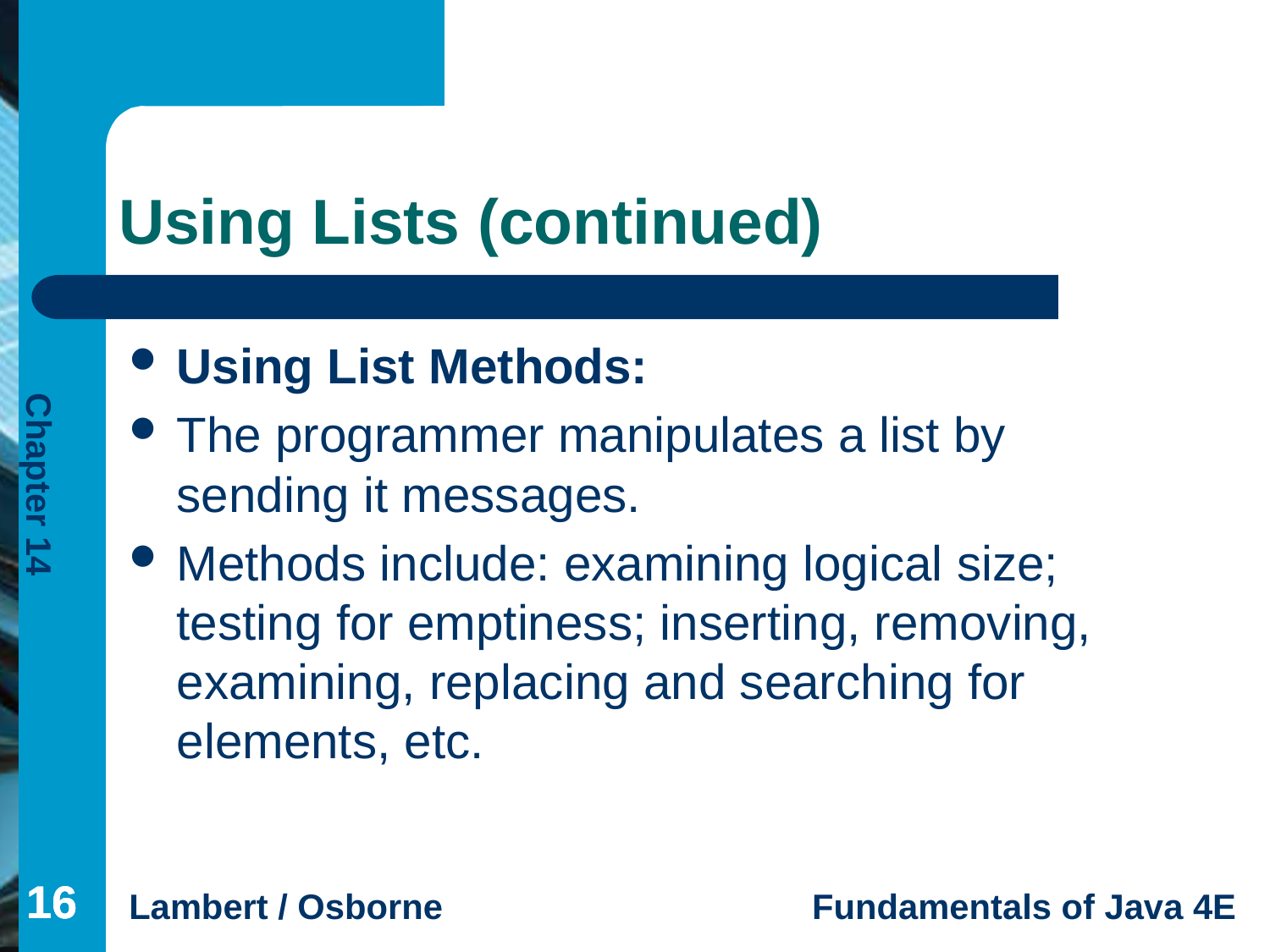

# Using Lists (continued)
Using List Methods:
The programmer manipulates a list by sending it messages.
Methods include: examining logical size; testing for emptiness; inserting, removing, examining, replacing and searching for elements, etc.
16
16
16